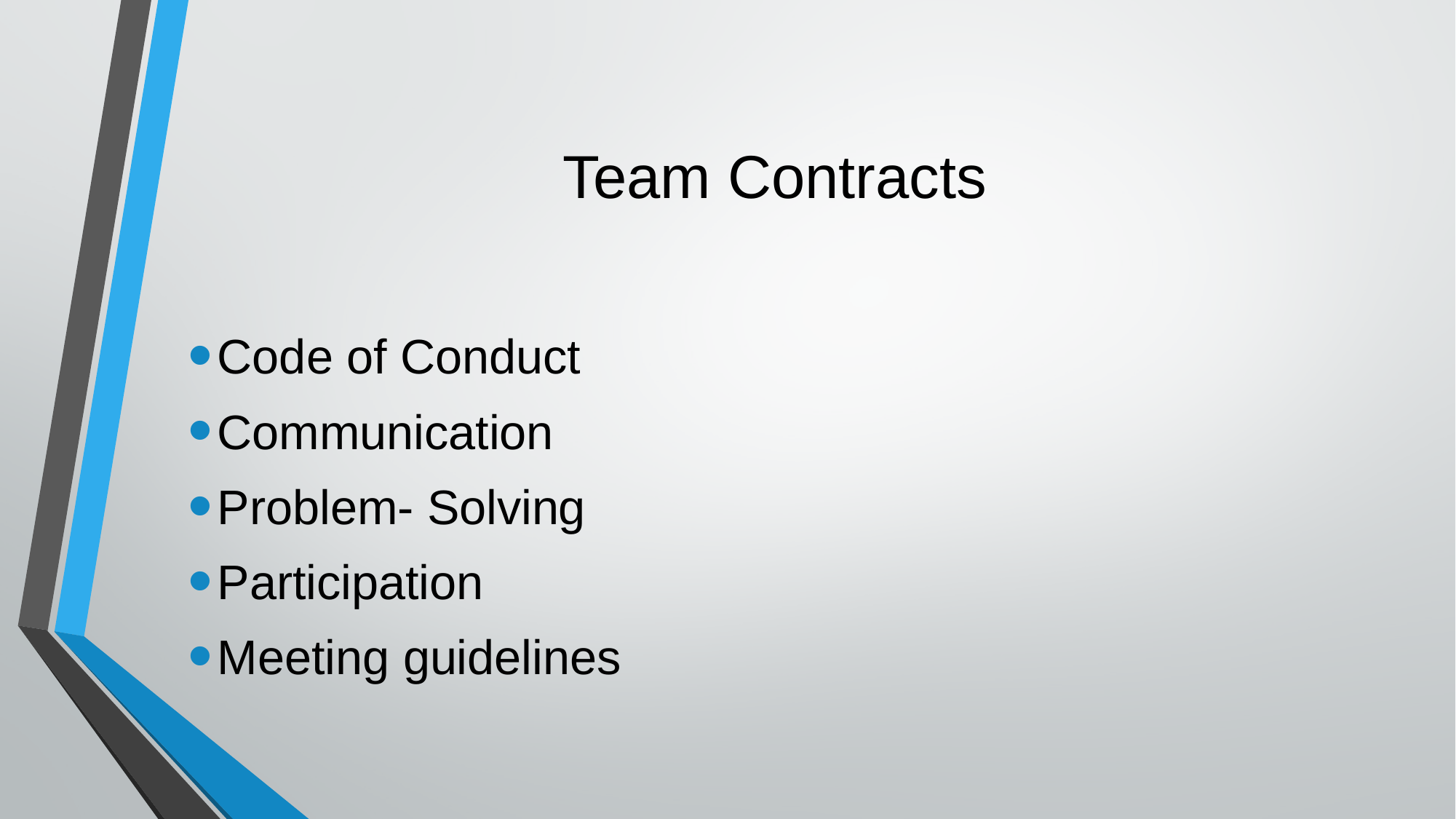

# Team Contracts
Code of Conduct
Communication
Problem- Solving
Participation
Meeting guidelines